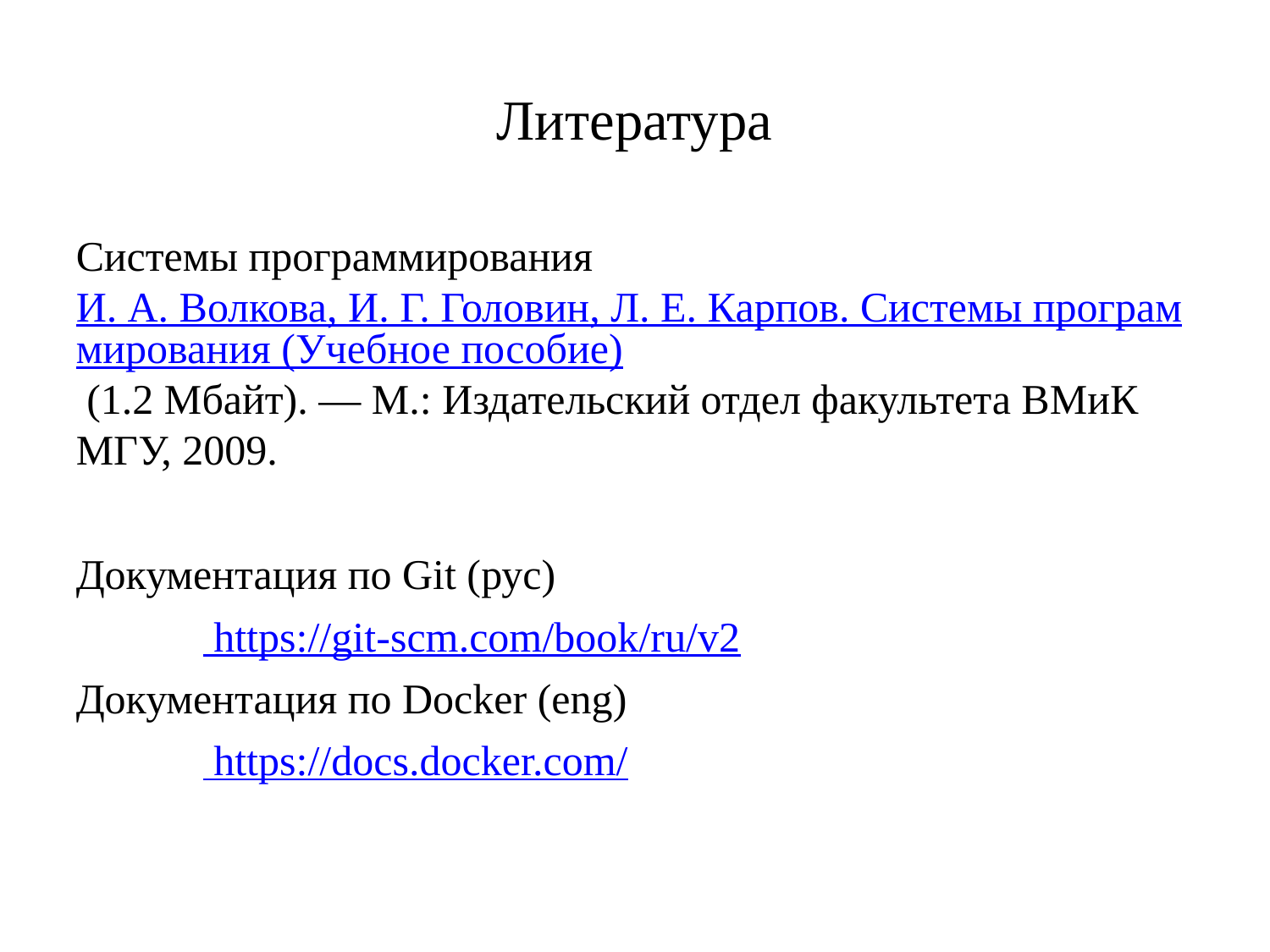

Литература
Системы программированияИ. А. Волкова, И. Г. Головин, Л. Е. Карпов. Системы программирования (Учебное пособие) (1.2 Мбайт). — М.: Издательский отдел факультета ВМиК МГУ, 2009.

Документация по Git (рус)
	 https://git-scm.com/book/ru/v2
Документация по Docker (eng)
	 https://docs.docker.com/